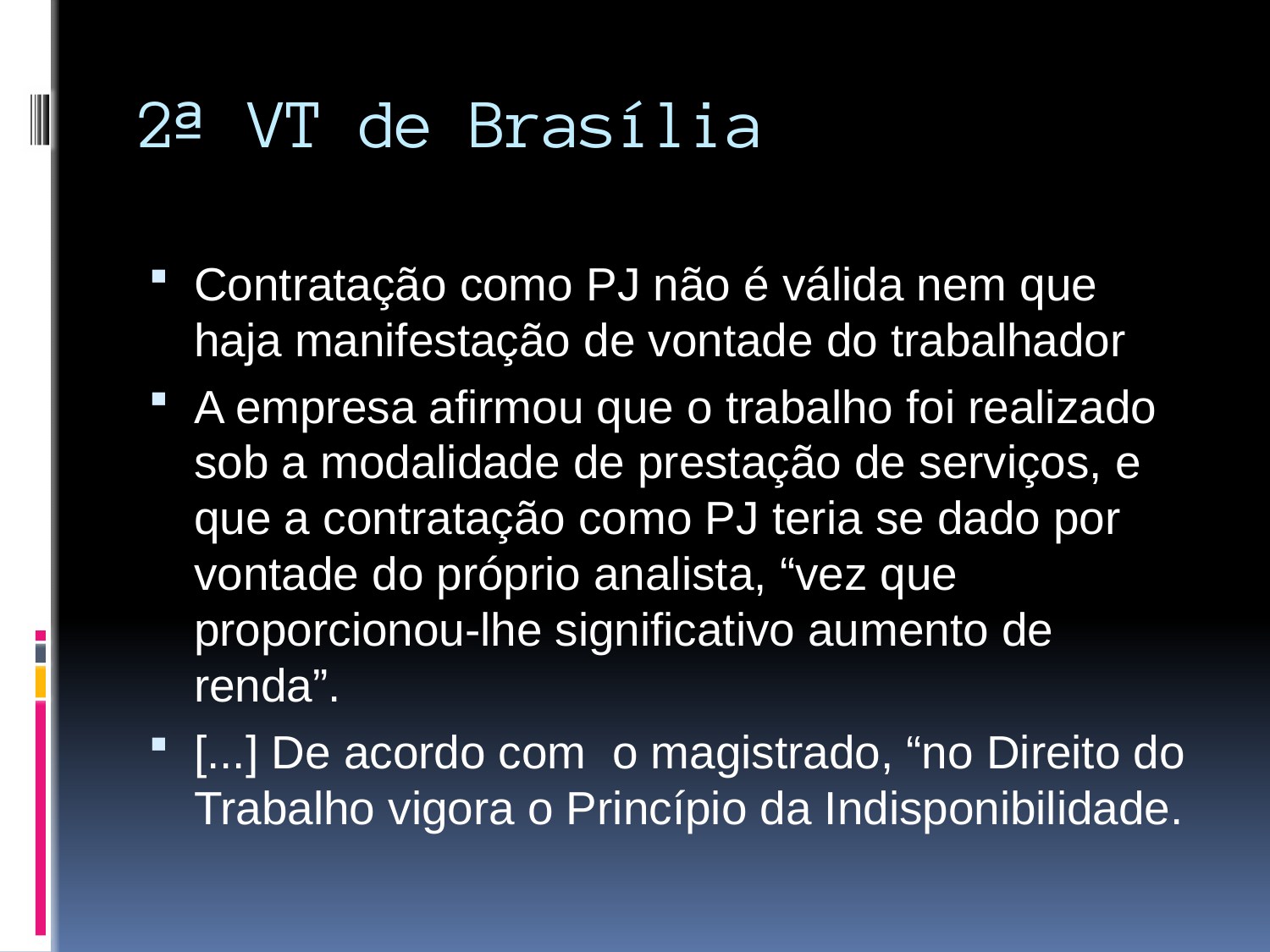

# 2ª VT de Brasília
Contratação como PJ não é válida nem que haja manifestação de vontade do trabalhador
A empresa afirmou que o trabalho foi realizado sob a modalidade de prestação de serviços, e que a contratação como PJ teria se dado por vontade do próprio analista, “vez que proporcionou-lhe significativo aumento de renda”.
[...] De acordo com  o magistrado, “no Direito do Trabalho vigora o Princípio da Indisponibilidade.